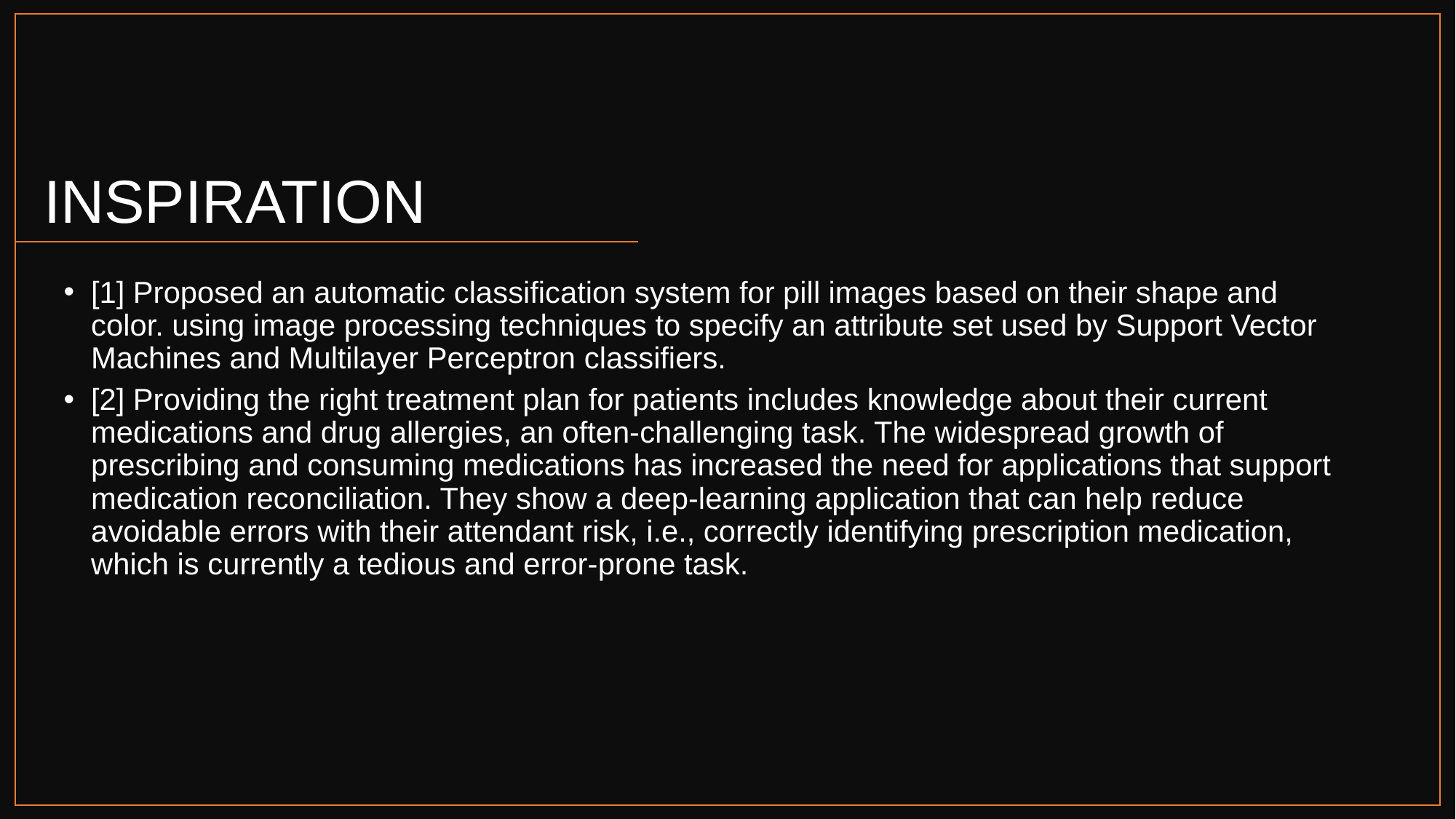

# INSPIRATION
[1] Proposed an automatic classification system for pill images based on their shape and color. using image processing techniques to specify an attribute set used by Support Vector Machines and Multilayer Perceptron classifiers.
[2] Providing the right treatment plan for patients includes knowledge about their current medications and drug allergies, an often-challenging task. The widespread growth of prescribing and consuming medications has increased the need for applications that support medication reconciliation. They show a deep-learning application that can help reduce avoidable errors with their attendant risk, i.e., correctly identifying prescription medication, which is currently a tedious and error-prone task.